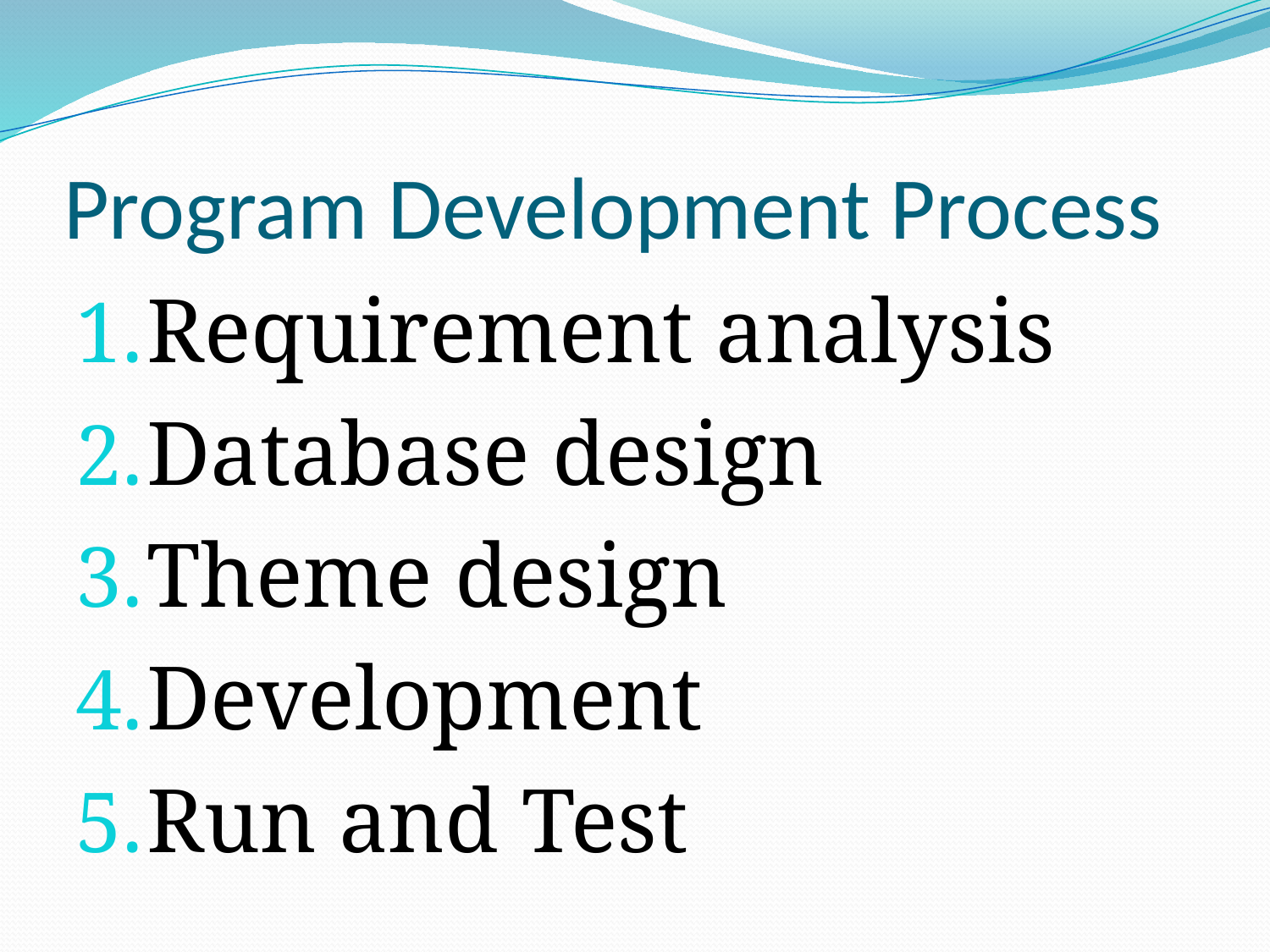

# Program Development Process
Requirement analysis
Database design
Theme design
Development
Run and Test